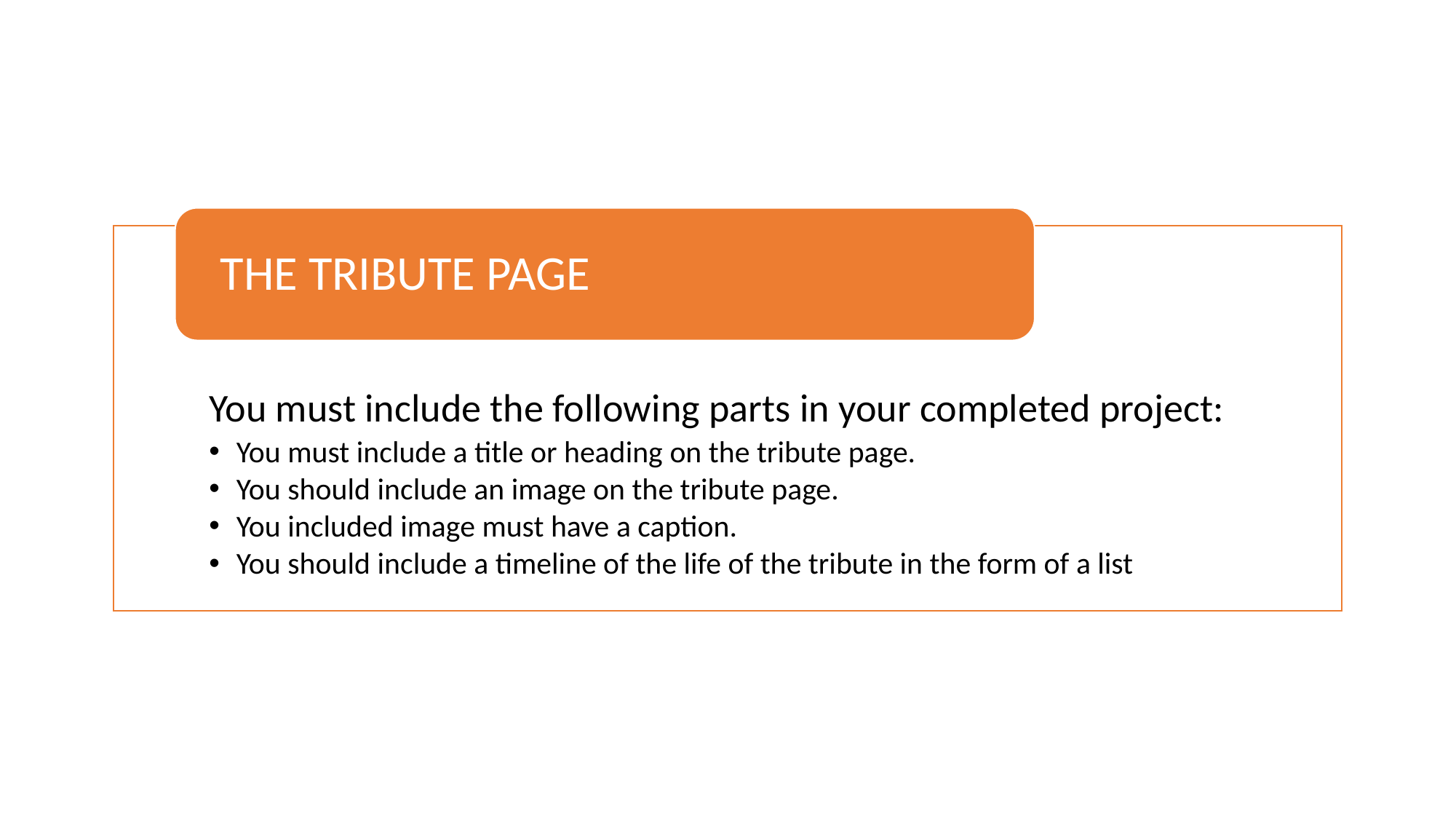

You must include the following parts in your completed project:
You must include a title or heading on the tribute page.
You should include an image on the tribute page.
You included image must have a caption.
You should include a timeline of the life of the tribute in the form of a list
THE TRIBUTE PAGE